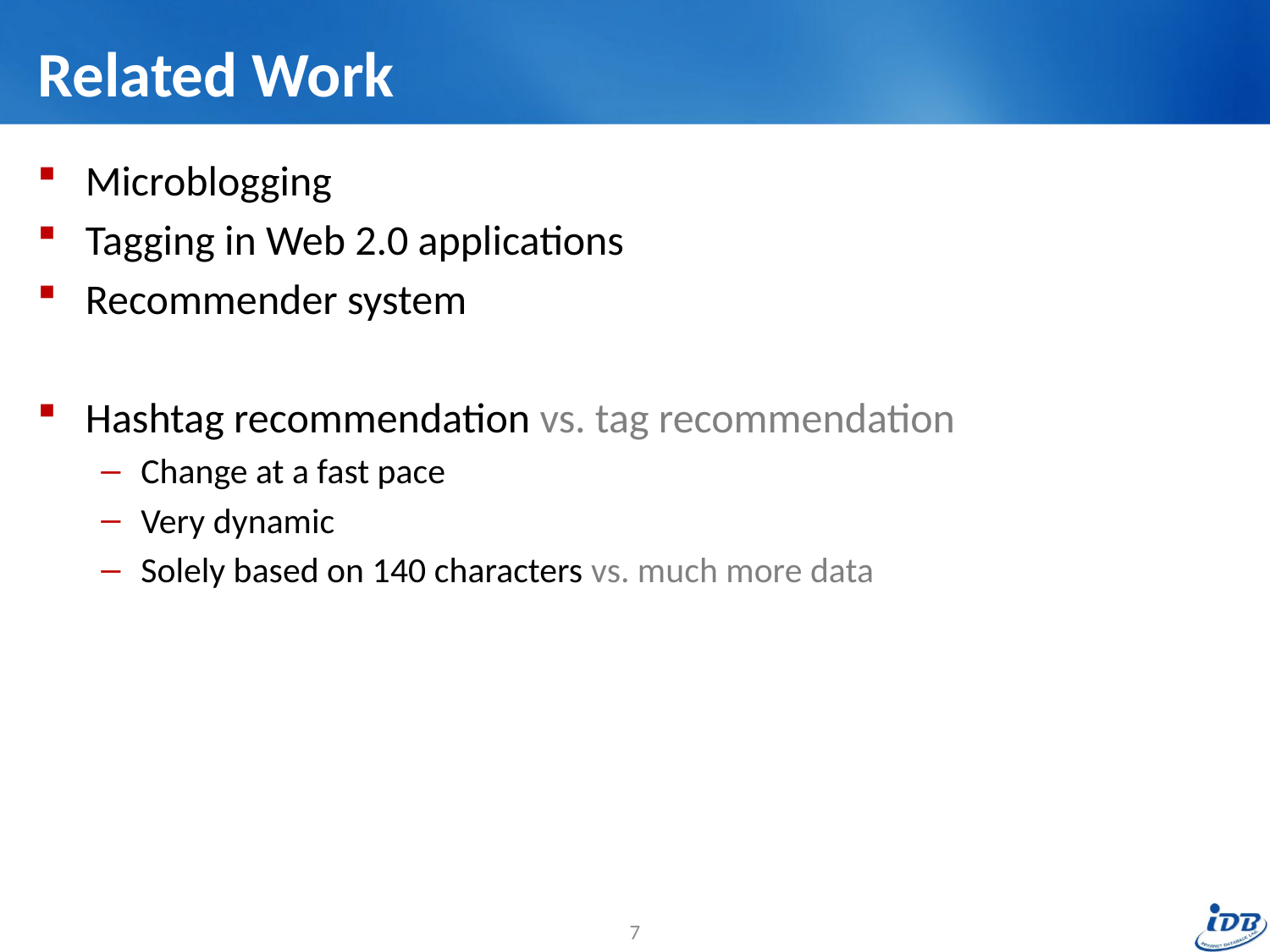

# Related Work
Microblogging
Tagging in Web 2.0 applications
Recommender system

Hashtag recommendation vs. tag recommendation
Change at a fast pace
Very dynamic
Solely based on 140 characters vs. much more data

7